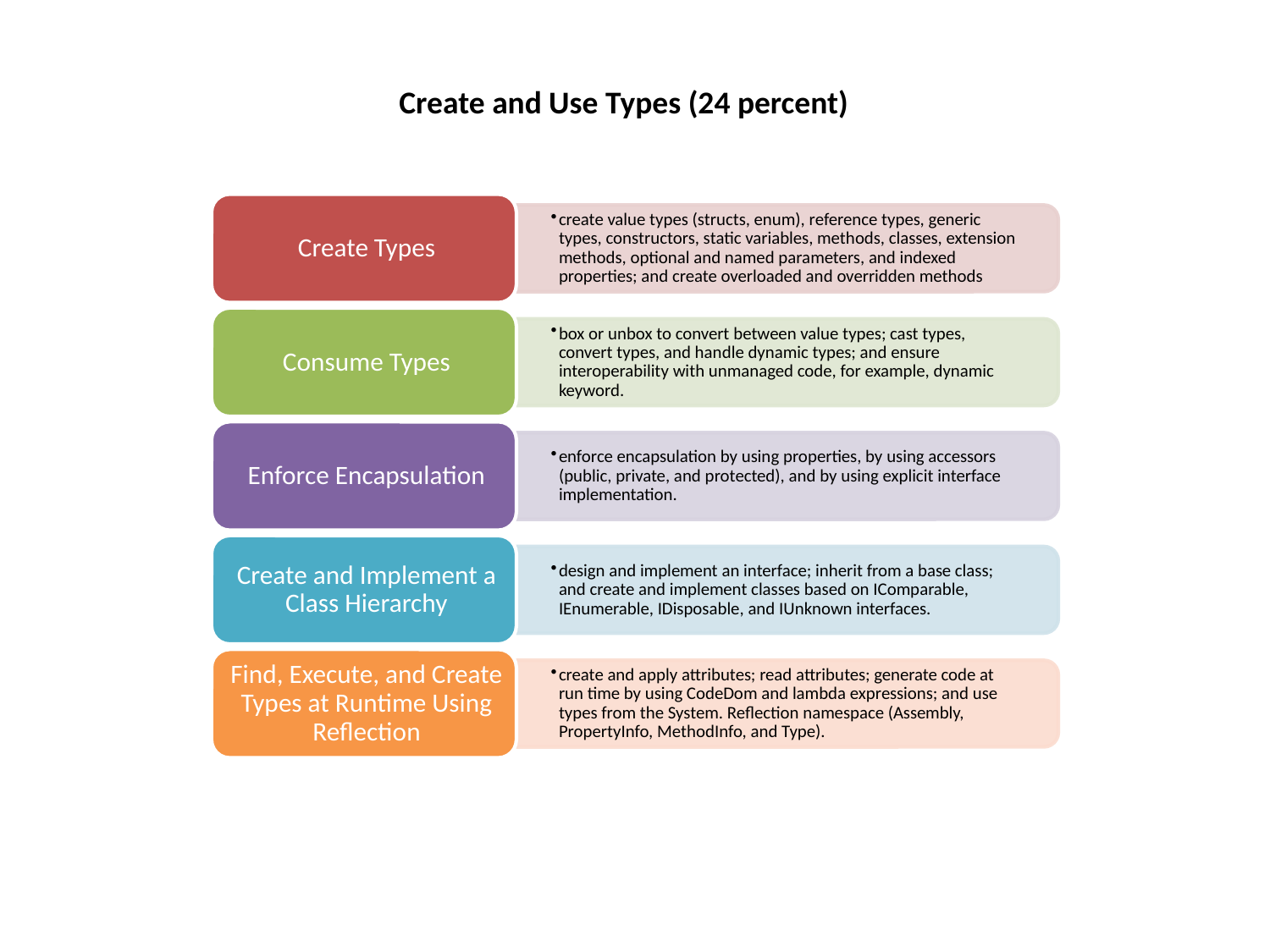

Create and Use Types (24 percent)
create value types (structs, enum), reference types, generic types, constructors, static variables, methods, classes, extension methods, optional and named parameters, and indexed properties; and create overloaded and overridden methods
Create Types
box or unbox to convert between value types; cast types, convert types, and handle dynamic types; and ensure interoperability with unmanaged code, for example, dynamic keyword.
Consume Types
enforce encapsulation by using properties, by using accessors (public, private, and protected), and by using explicit interface implementation.
Enforce Encapsulation
design and implement an interface; inherit from a base class; and create and implement classes based on IComparable, IEnumerable, IDisposable, and IUnknown interfaces.
Create and Implement a Class Hierarchy
create and apply attributes; read attributes; generate code at run time by using CodeDom and lambda expressions; and use types from the System. Reflection namespace (Assembly, PropertyInfo, MethodInfo, and Type).
Find, Execute, and Create Types at Runtime Using Reflection